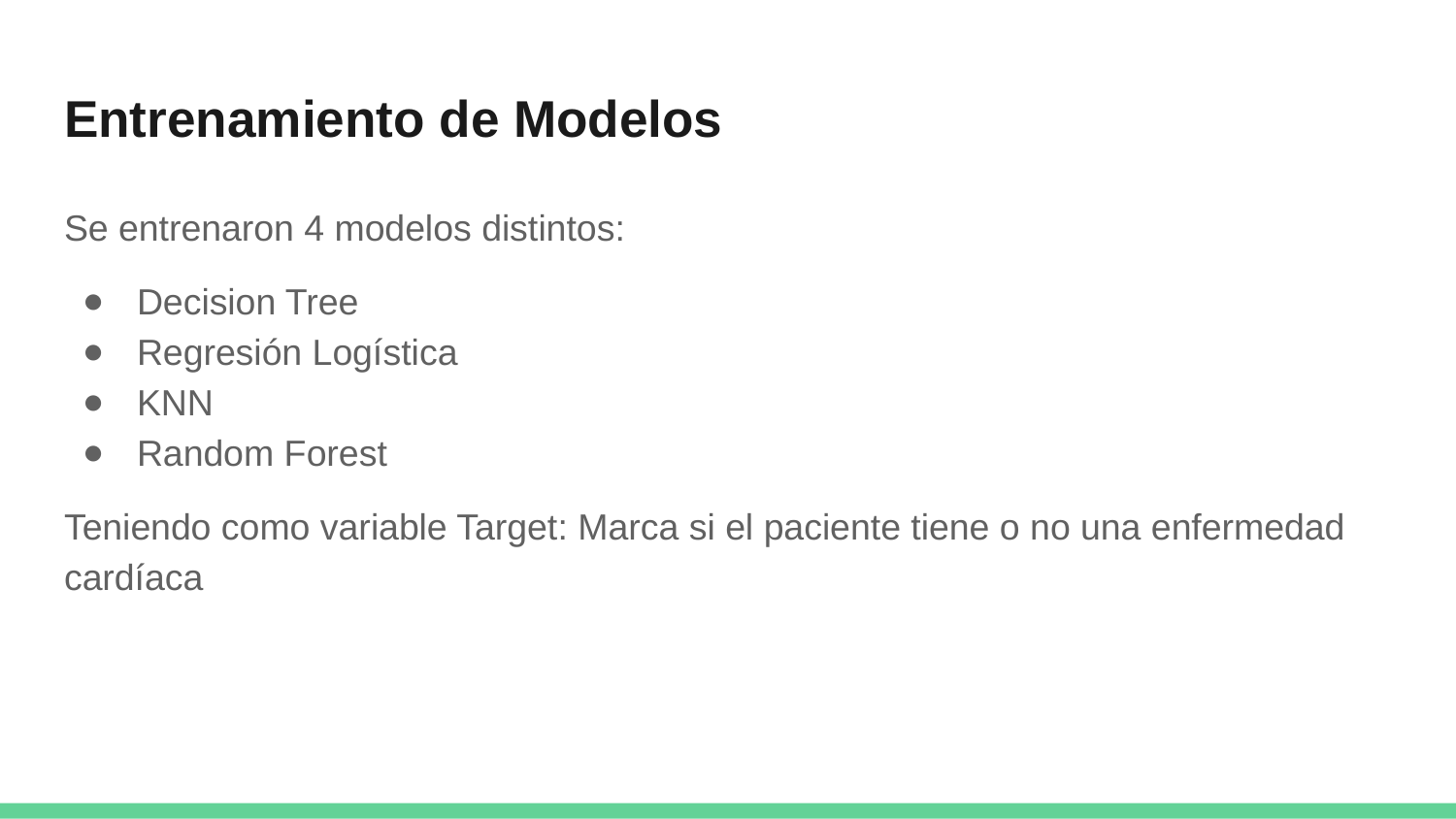

# Entrenamiento de Modelos
Se entrenaron 4 modelos distintos:
Decision Tree
Regresión Logística
KNN
Random Forest
Teniendo como variable Target: Marca si el paciente tiene o no una enfermedad cardíaca